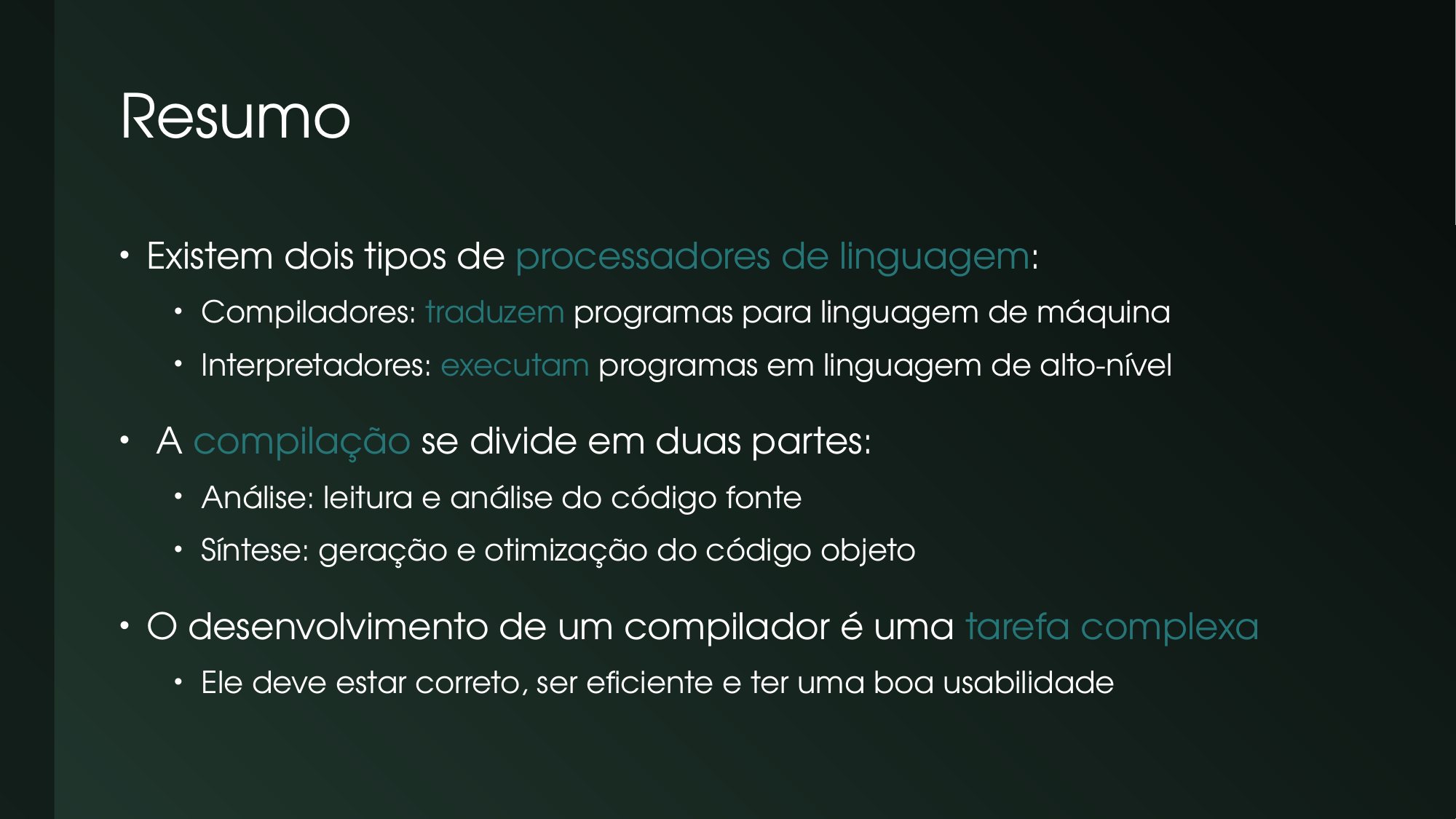

# Resumo
Existem dois tipos de processadores de linguagem:
Compiladores: traduzem programas para linguagem de máquina
Interpretadores: executam programas em linguagem de alto-nível
 A compilação se divide em duas partes:
Análise: leitura e análise do código fonte
Síntese: geração e otimização do código objeto
O desenvolvimento de um compilador é uma tarefa complexa
Ele deve estar correto, ser eficiente e ter uma boa usabilidade